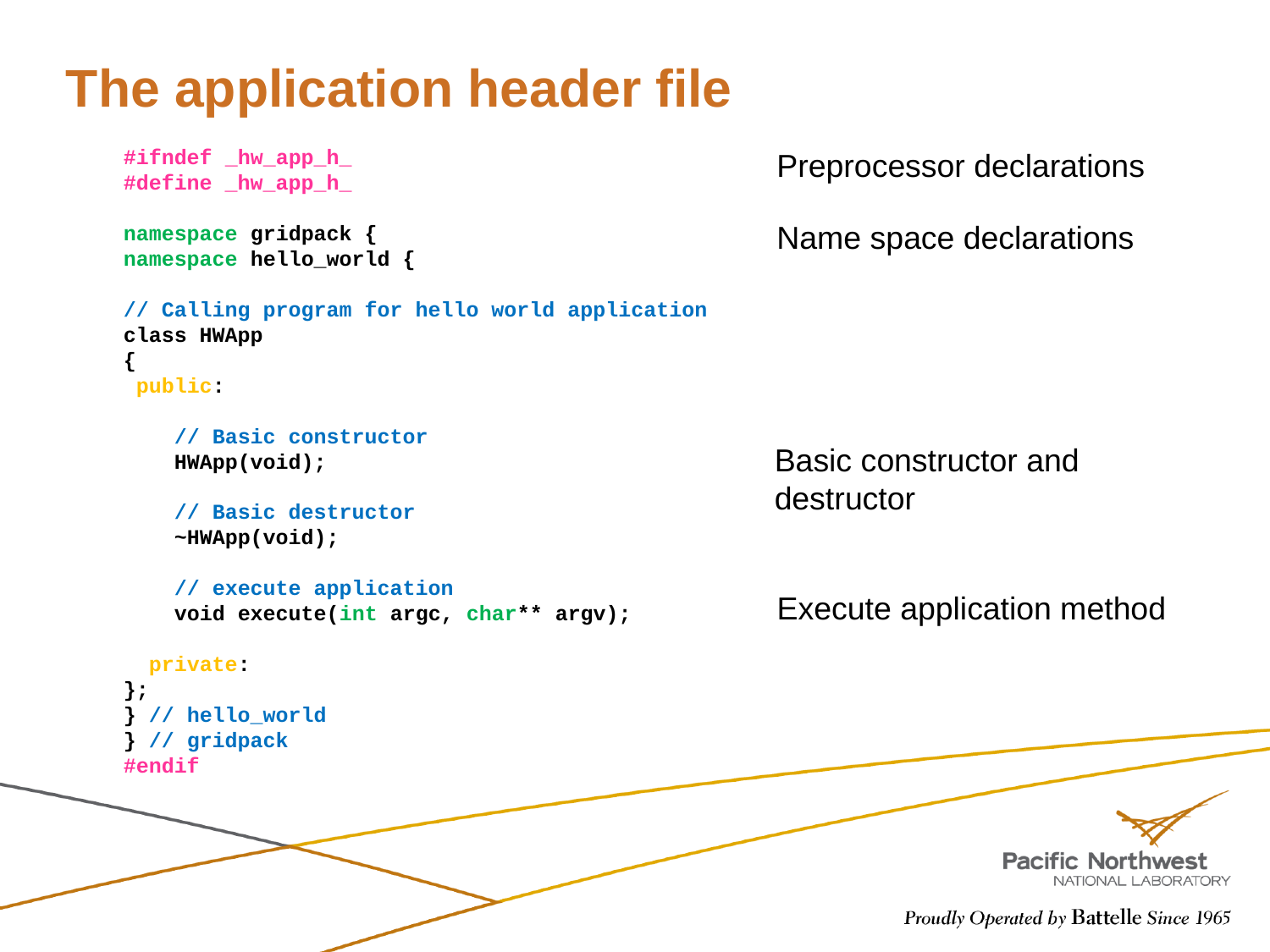

# The application header file
#ifndef _hw_app_h_
#define _hw_app_h_

namespace gridpack {
namespace hello_world {

// Calling program for hello world application
class HWApp
{
 public:

    // Basic constructor
    HWApp(void);

    // Basic destructor
    ~HWApp(void);

    // execute application
    void execute(int argc, char** argv);

  private:
};
} // hello_world
} // gridpack
#endif
Preprocessor declarations
Name space declarations
Basic constructor and destructor
Execute application method